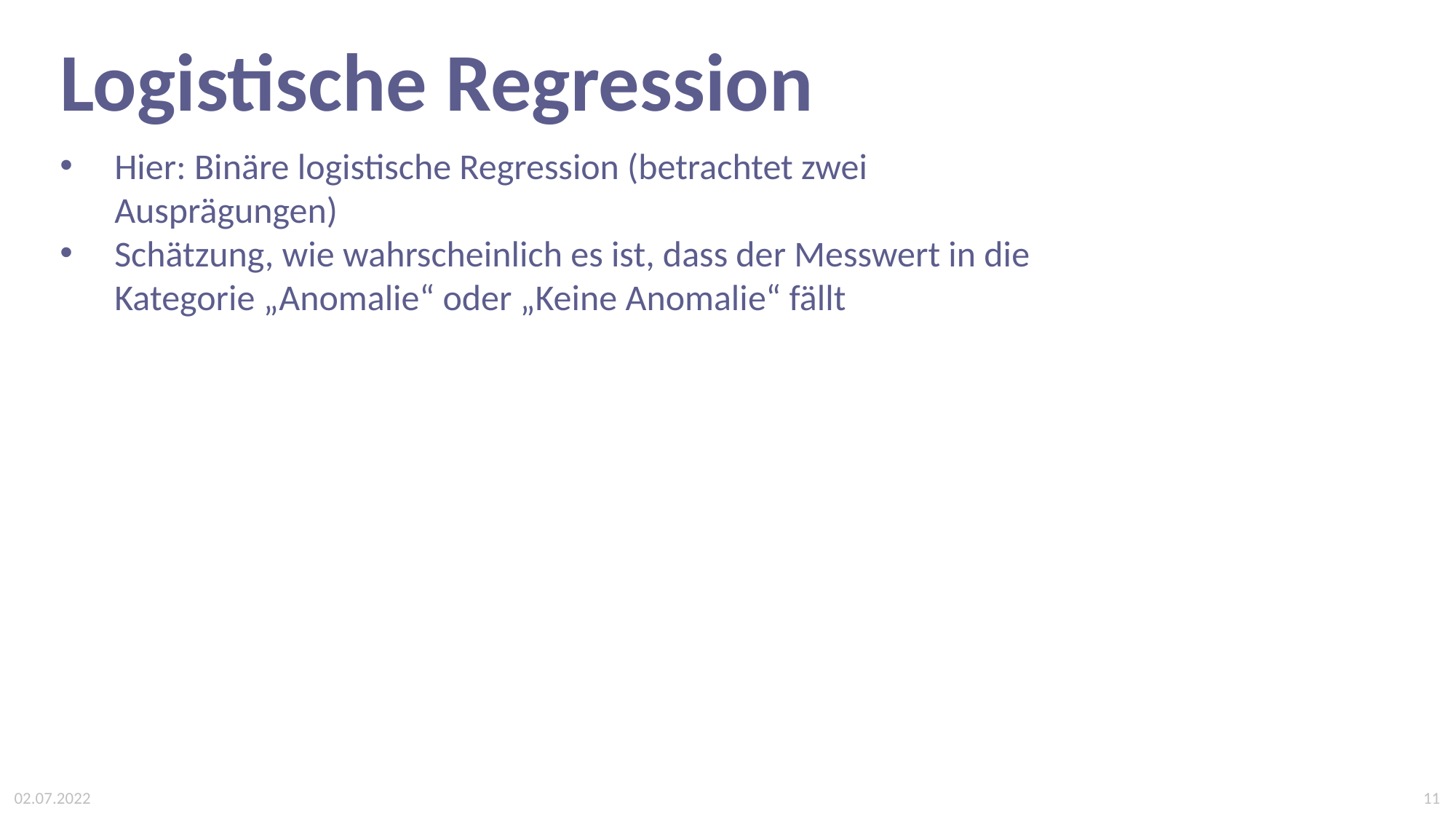

Logistische Regression
Hier: Binäre logistische Regression (betrachtet zwei Ausprägungen)
Schätzung, wie wahrscheinlich es ist, dass der Messwert in die Kategorie „Anomalie“ oder „Keine Anomalie“ fällt
11
02.07.2022